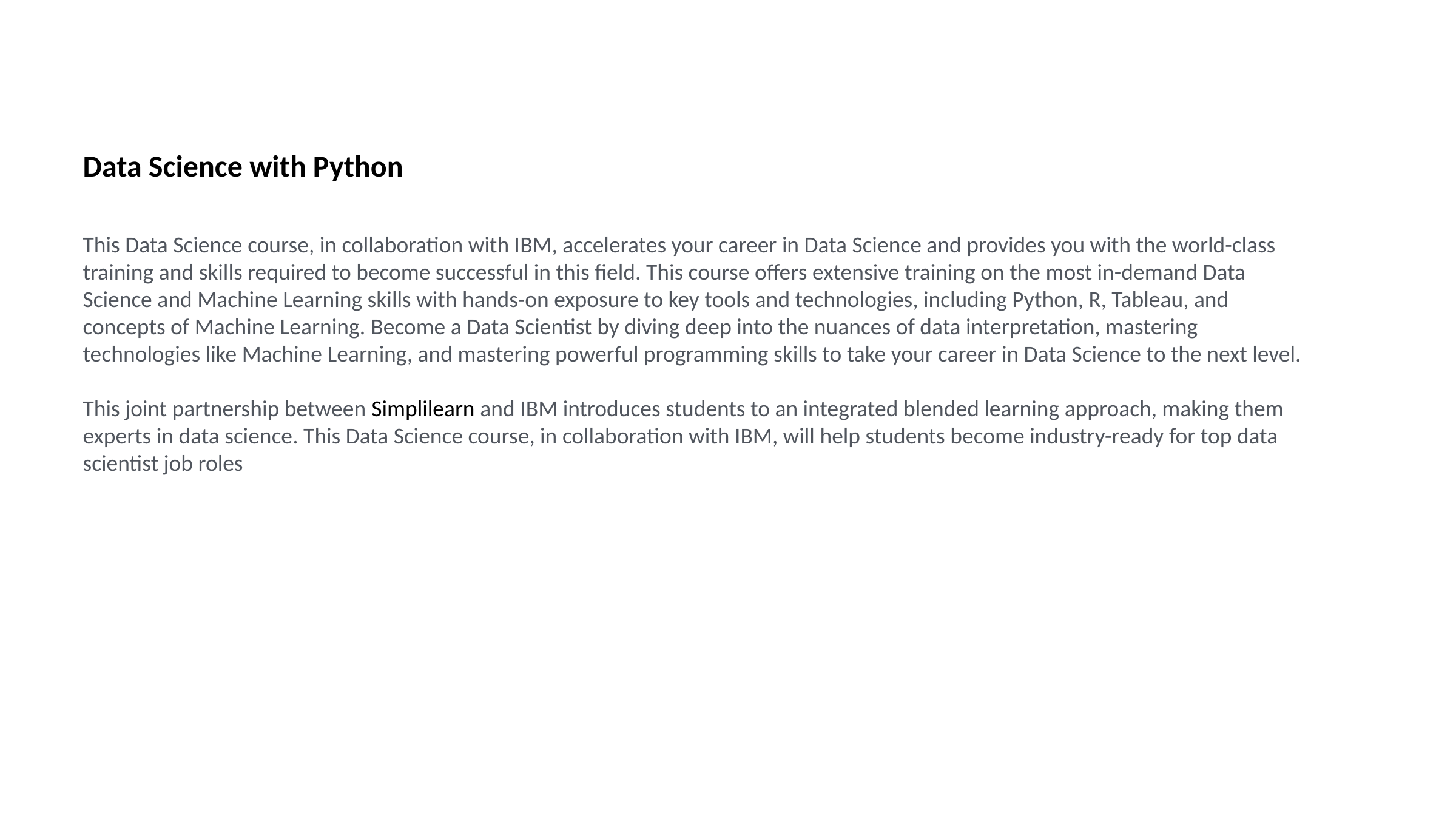

Data Science with Python
This Data Science course, in collaboration with IBM, accelerates your career in Data Science and provides you with the world-class training and skills required to become successful in this field. This course offers extensive training on the most in-demand Data Science and Machine Learning skills with hands-on exposure to key tools and technologies, including Python, R, Tableau, and concepts of Machine Learning. Become a Data Scientist by diving deep into the nuances of data interpretation, mastering technologies like Machine Learning, and mastering powerful programming skills to take your career in Data Science to the next level.
This joint partnership between Simplilearn and IBM introduces students to an integrated blended learning approach, making them experts in data science. This Data Science course, in collaboration with IBM, will help students become industry-ready for top data scientist job roles